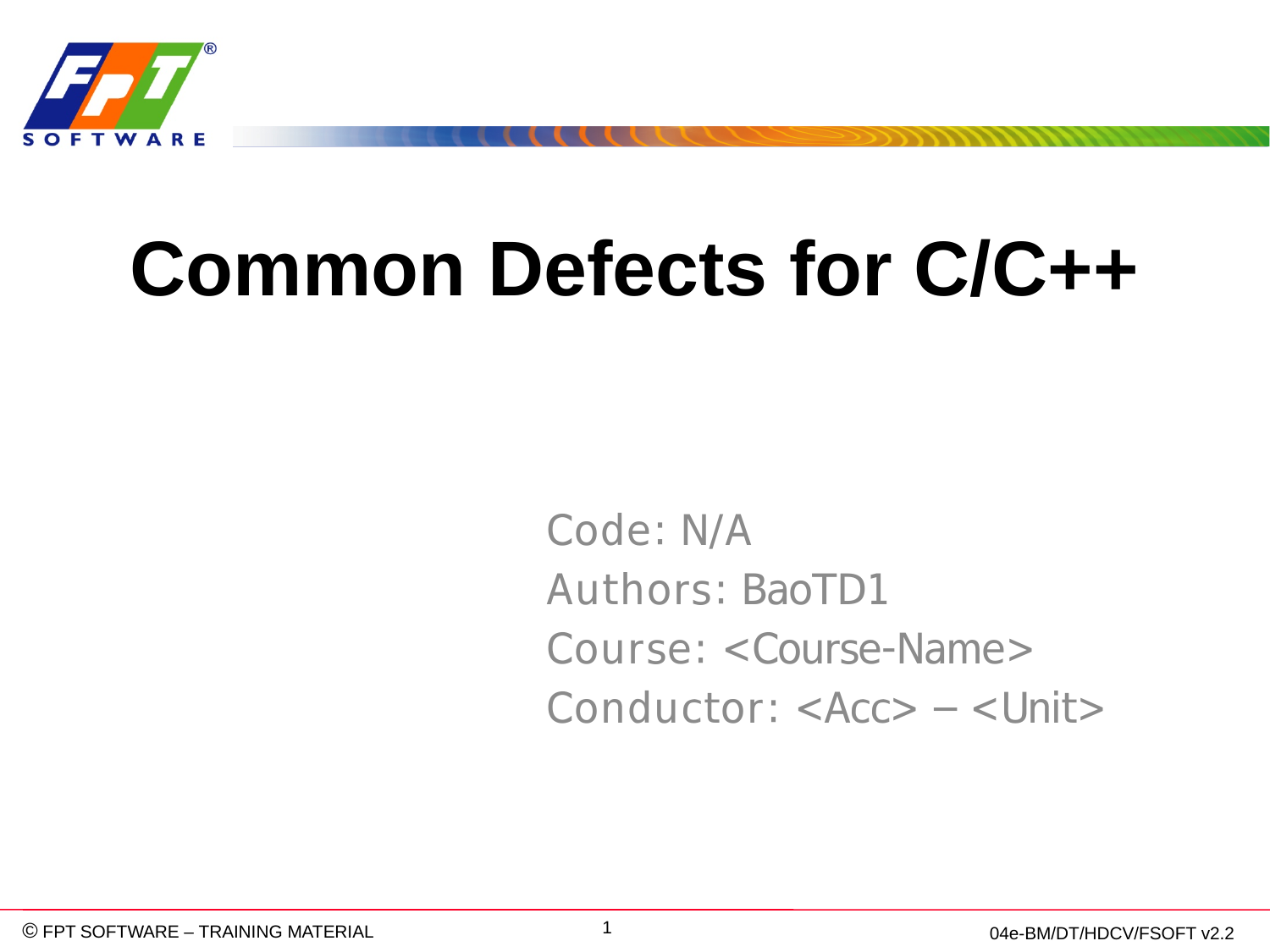

# Common Defects for C/C++
Code: N/A
Authors: BaoTD1
Course: <Course-Name>
Conductor: <Acc> – <Unit>